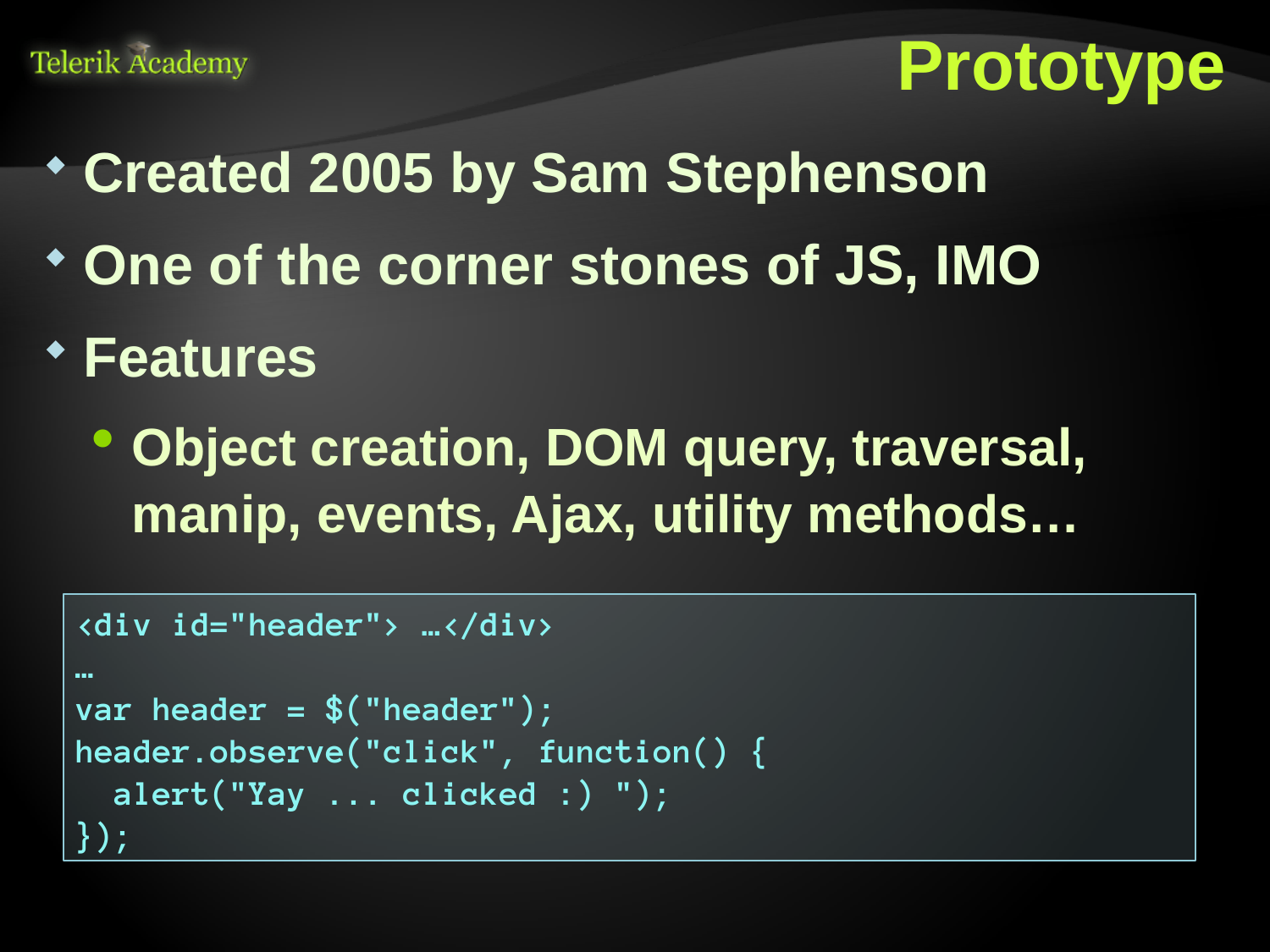

# Prototype
Created 2005 by Sam Stephenson
One of the corner stones of JS, IMO
Features
Object creation, DOM query, traversal, manip, events, Ajax, utility methods…
<div id="header"> …</div>
…
var header = $("header");
header.observe("click", function() {
  alert("Yay ... clicked :) ");
});